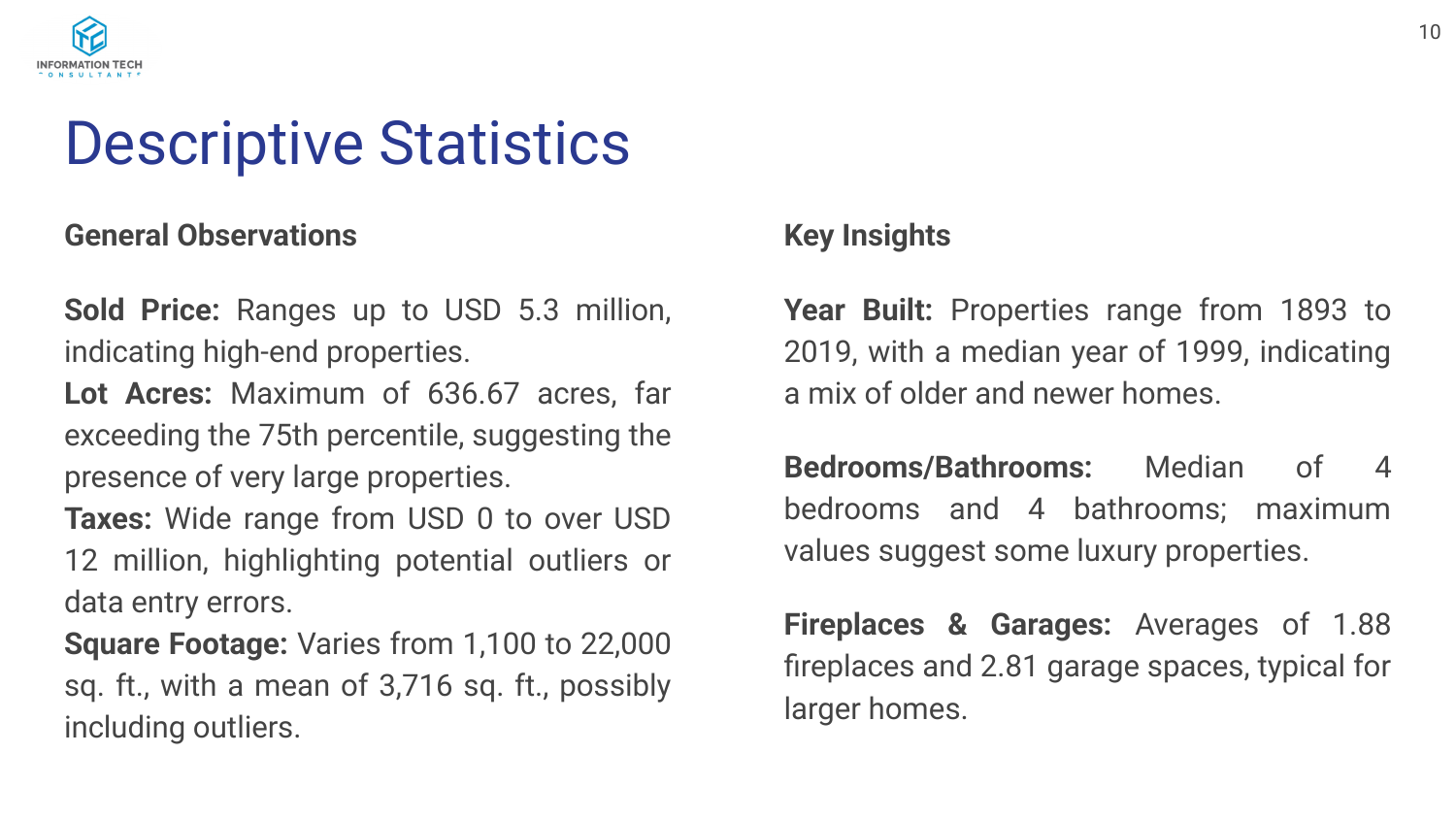

10
# Descriptive Statistics

General Observations
Sold Price: Ranges up to USD 5.3 million, indicating high-end properties.
Lot Acres: Maximum of 636.67 acres, far exceeding the 75th percentile, suggesting the presence of very large properties.
Taxes: Wide range from USD 0 to over USD 12 million, highlighting potential outliers or data entry errors.
Square Footage: Varies from 1,100 to 22,000 sq. ft., with a mean of 3,716 sq. ft., possibly including outliers.

Key Insights
Year Built: Properties range from 1893 to 2019, with a median year of 1999, indicating a mix of older and newer homes.
Bedrooms/Bathrooms: Median of 4 bedrooms and 4 bathrooms; maximum values suggest some luxury properties.
Fireplaces & Garages: Averages of 1.88 fireplaces and 2.81 garage spaces, typical for larger homes.